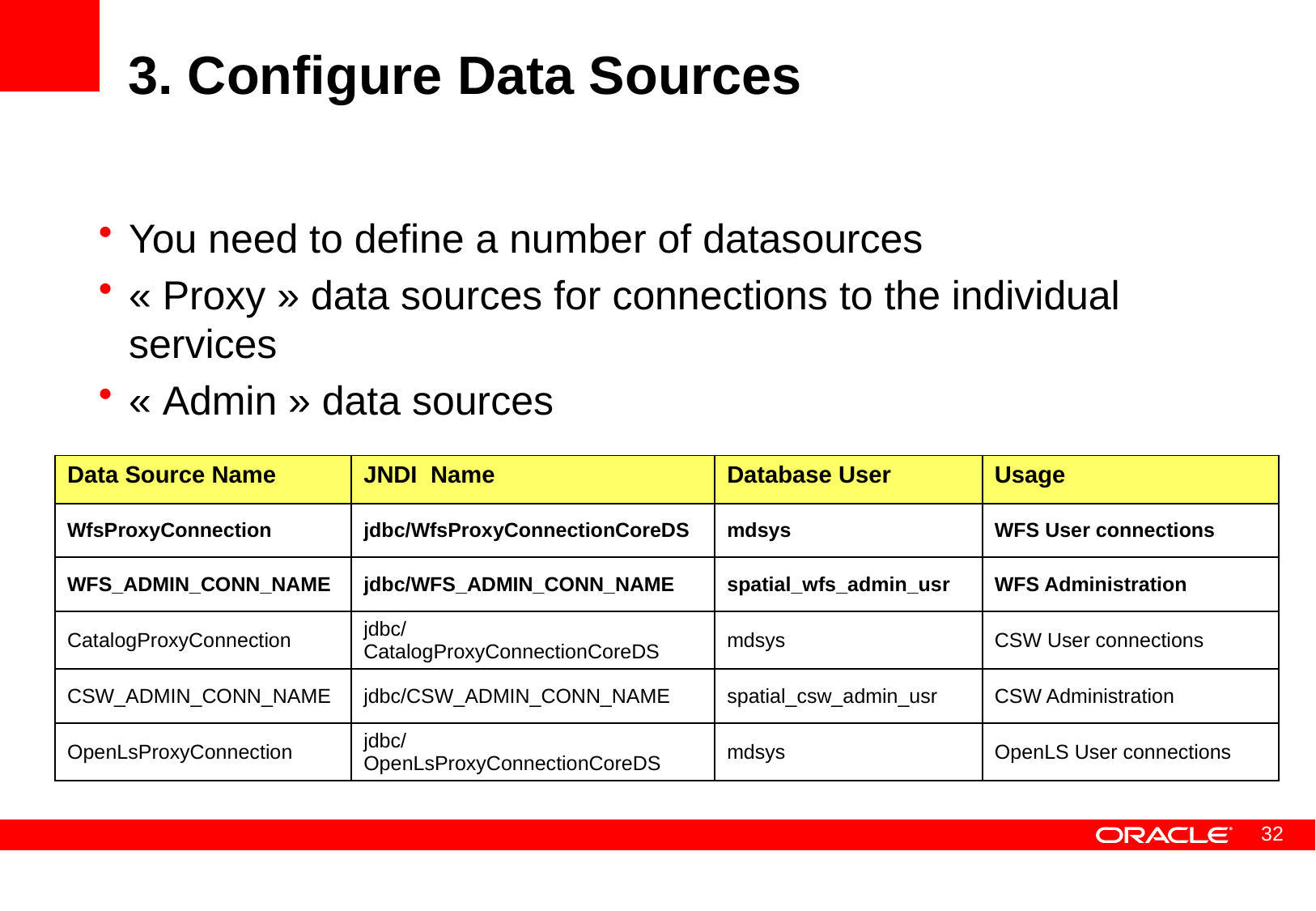

# 3. Configure Data Sources
You need to define a number of datasources
« Proxy » data sources for connections to the individual services
« Admin » data sources
| Data Source Name | JNDI Name | Database User | Usage |
| --- | --- | --- | --- |
| WfsProxyConnection | jdbc/WfsProxyConnectionCoreDS | mdsys | WFS User connections |
| WFS\_ADMIN\_CONN\_NAME | jdbc/WFS\_ADMIN\_CONN\_NAME | spatial\_wfs\_admin\_usr | WFS Administration |
| CatalogProxyConnection | jdbc/CatalogProxyConnectionCoreDS | mdsys | CSW User connections |
| CSW\_ADMIN\_CONN\_NAME | jdbc/CSW\_ADMIN\_CONN\_NAME | spatial\_csw\_admin\_usr | CSW Administration |
| OpenLsProxyConnection | jdbc/OpenLsProxyConnectionCoreDS | mdsys | OpenLS User connections |